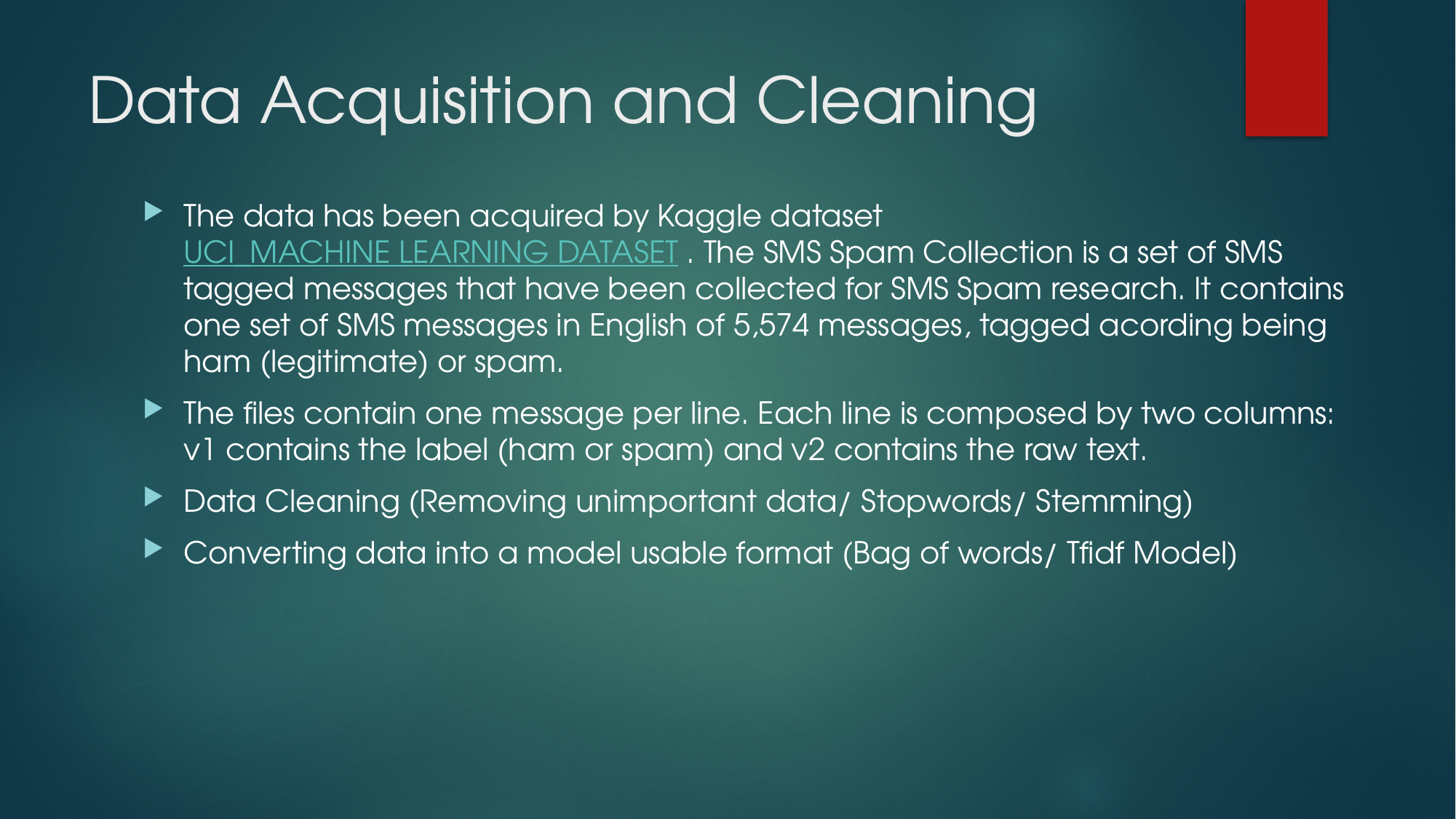

# Data Acquisition and Cleaning
The data has been acquired by Kaggle dataset UCI_MACHINE LEARNING DATASET . The SMS Spam Collection is a set of SMS tagged messages that have been collected for SMS Spam research. It contains one set of SMS messages in English of 5,574 messages, tagged acording being ham (legitimate) or spam.
The files contain one message per line. Each line is composed by two columns: v1 contains the label (ham or spam) and v2 contains the raw text.
Data Cleaning (Removing unimportant data/ Stopwords/ Stemming)
Converting data into a model usable format (Bag of words/ Tfidf Model)